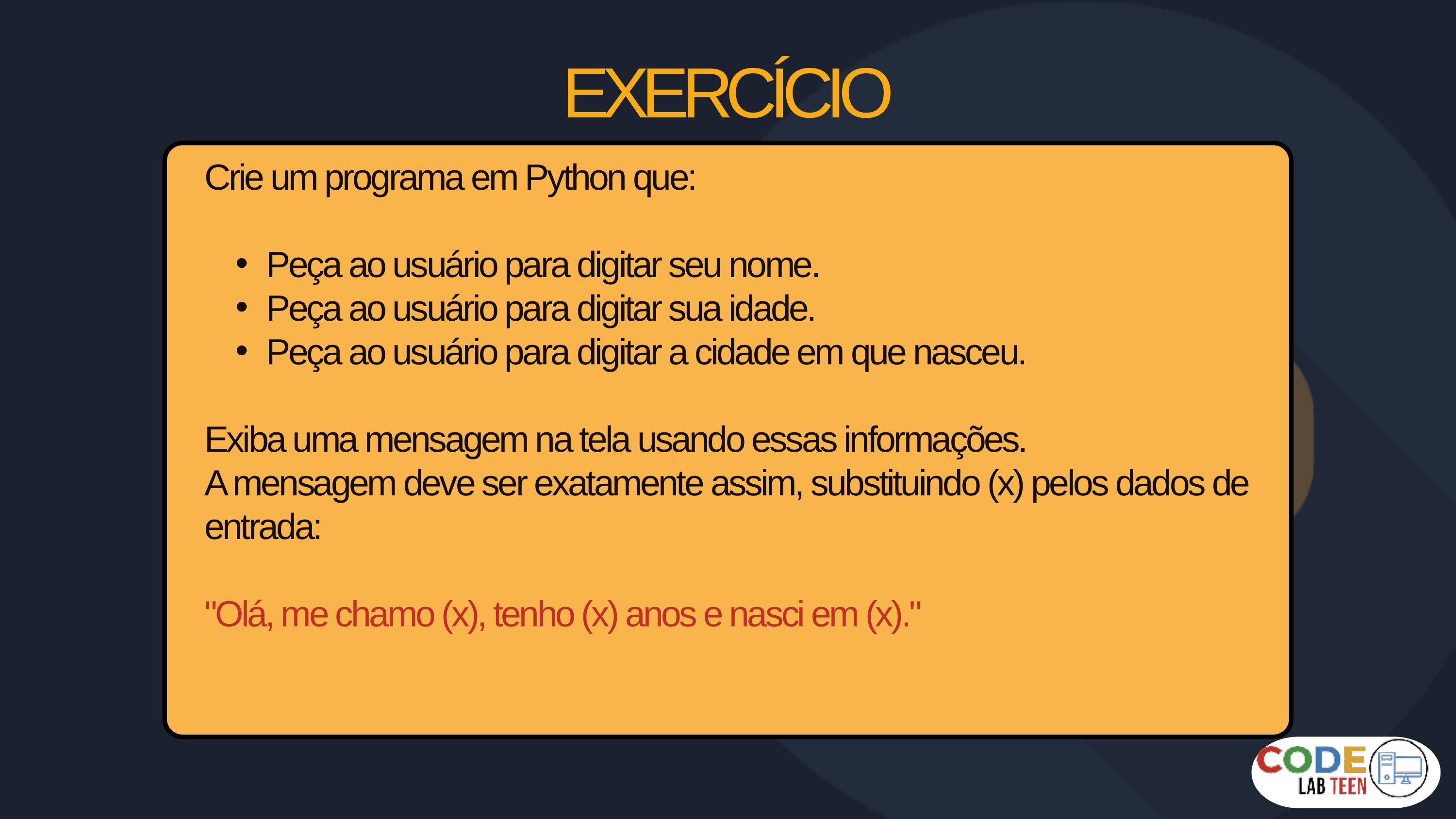

EXERCÍCIO

Crie um programa em Python que:

Peça ao usuário para digitar seu nome.
Peça ao usuário para digitar sua idade.
Peça ao usuário para digitar a cidade em que nasceu.

Exiba uma mensagem na tela usando essas informações.
A mensagem deve ser exatamente assim, substituindo (x) pelos dados de entrada:

"Olá, me chamo (x), tenho (x) anos e nasci em (x)."